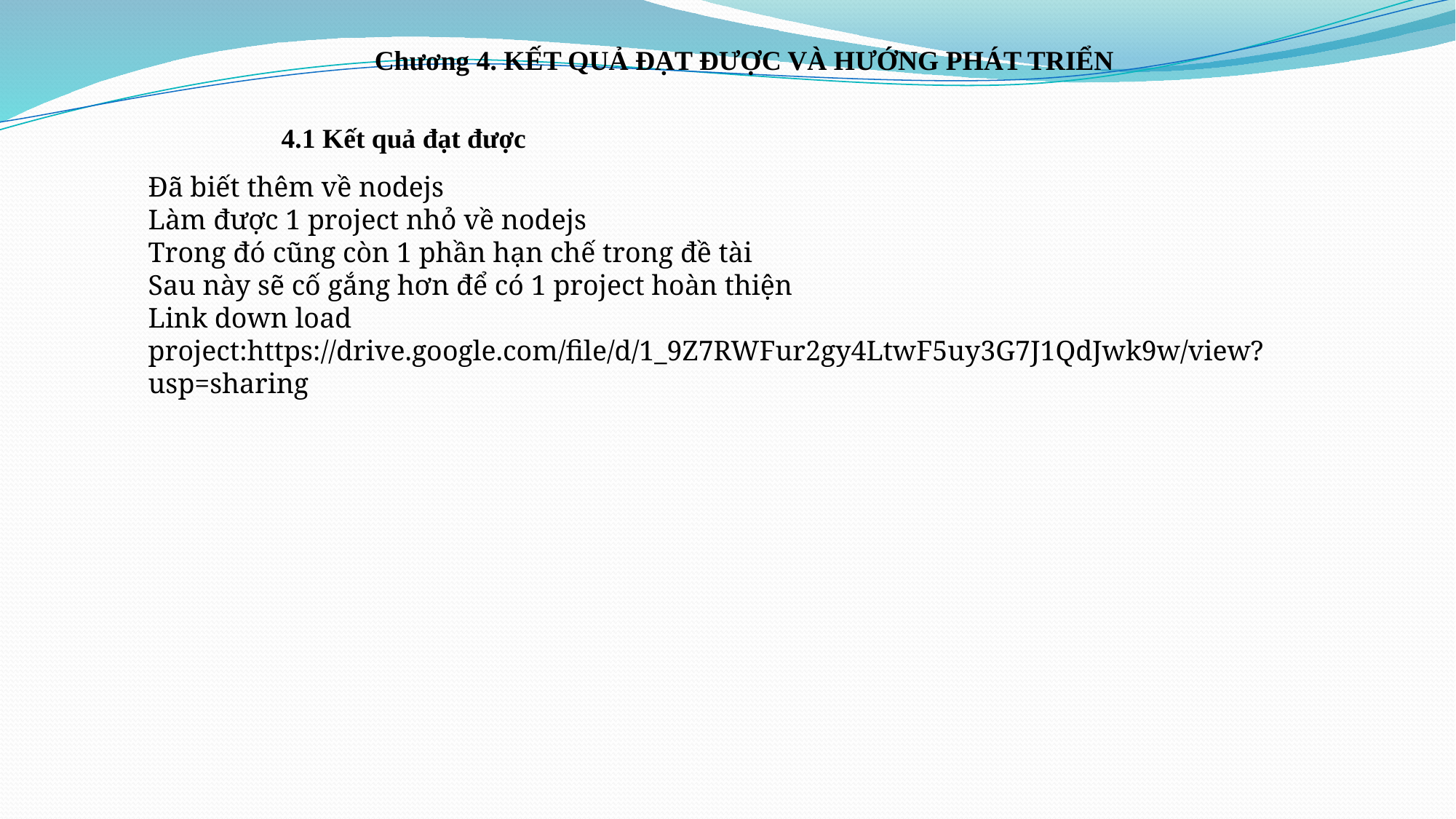

Chương 4. KẾT QUẢ ĐẠT ĐƯỢC VÀ HƯỚNG PHÁT TRIỂN
4.1 Kết quả đạt được
Đã biết thêm về nodejs
Làm được 1 project nhỏ về nodejs
Trong đó cũng còn 1 phần hạn chế trong đề tài
Sau này sẽ cố gắng hơn để có 1 project hoàn thiện
Link down load project:https://drive.google.com/file/d/1_9Z7RWFur2gy4LtwF5uy3G7J1QdJwk9w/view?usp=sharing